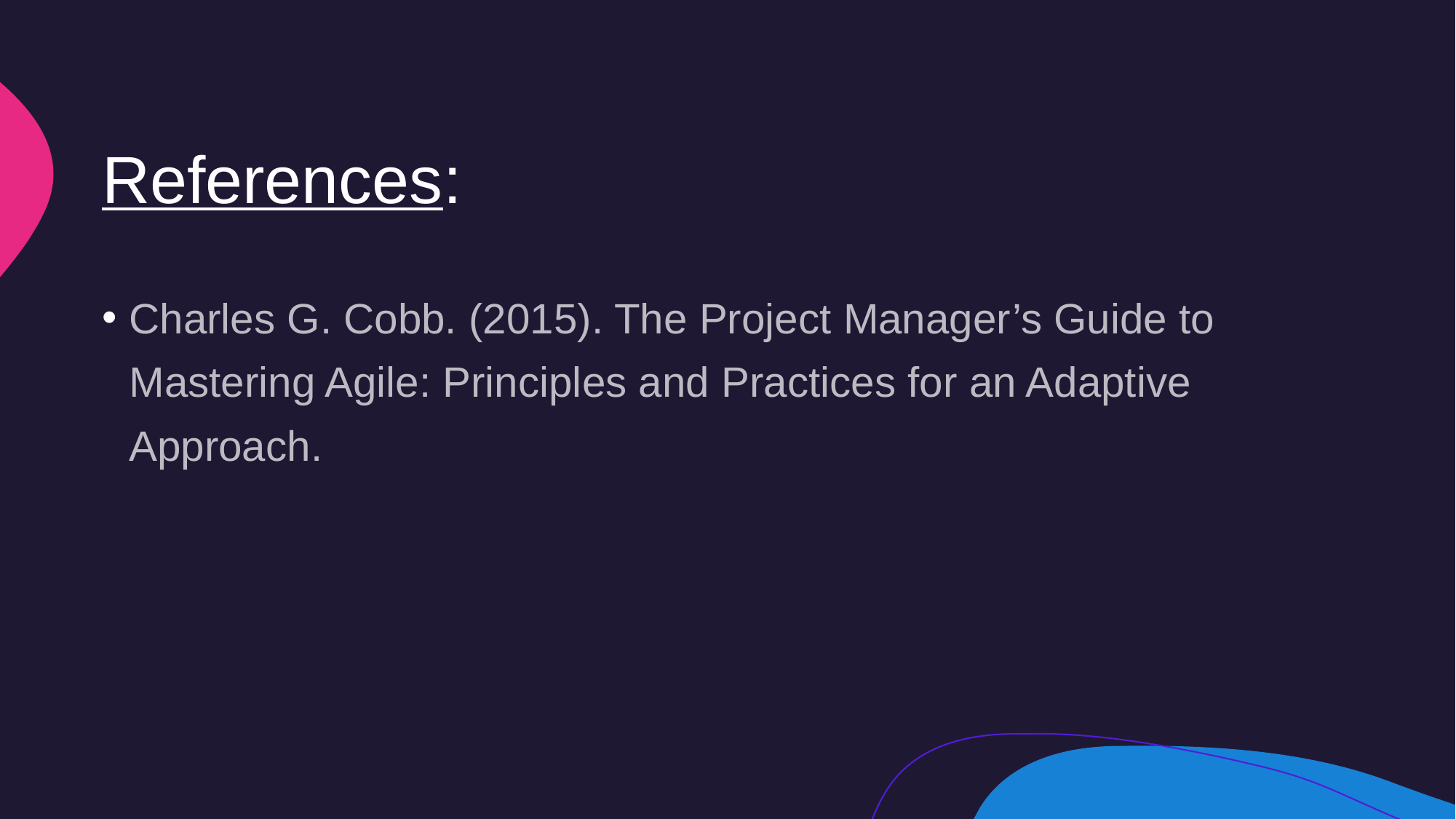

# References:
Charles G. Cobb. (2015). The Project Manager’s Guide to Mastering Agile: Principles and Practices for an Adaptive Approach.